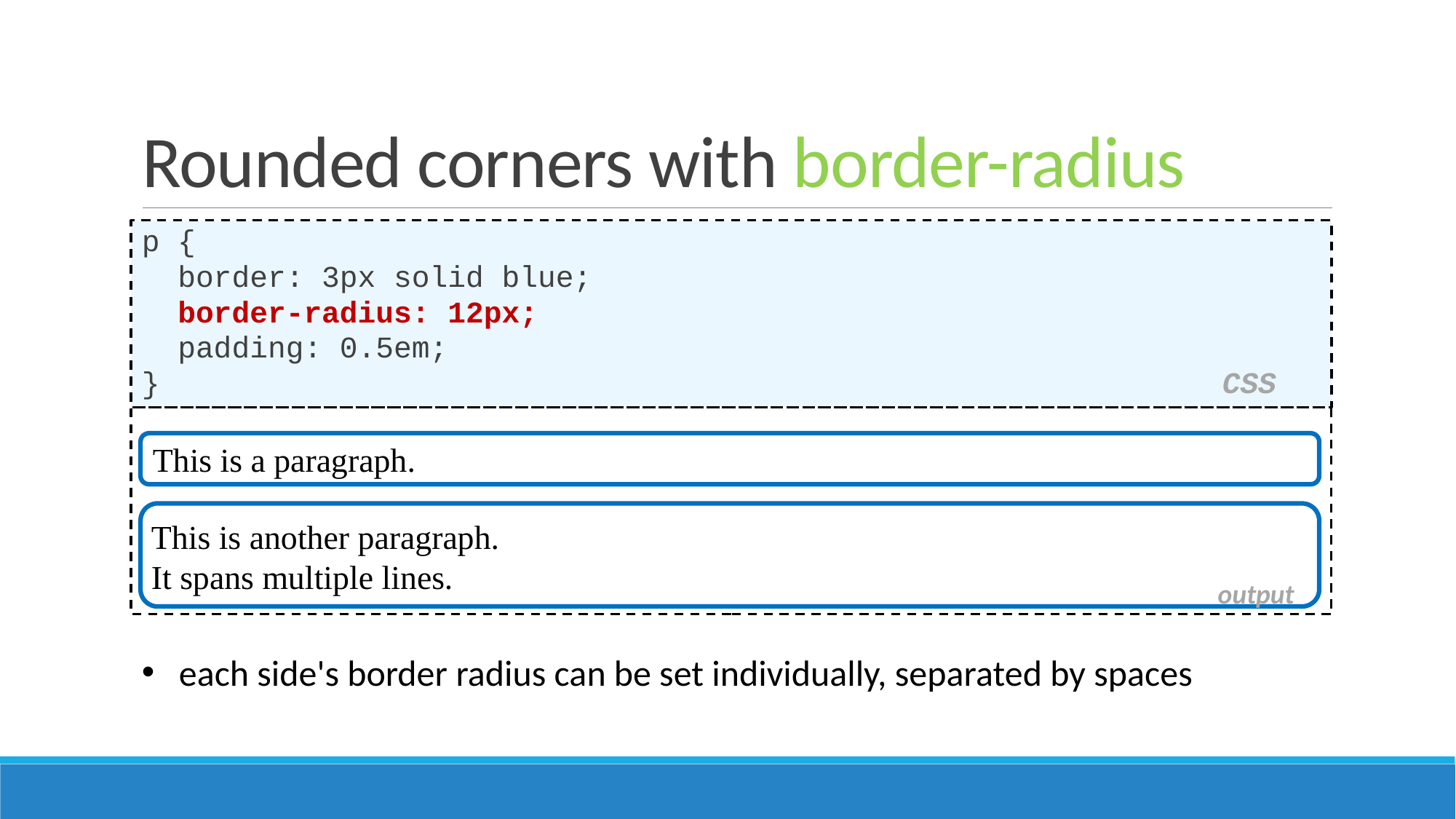

# Rounded corners with border-radius
p {
  border: 3px solid blue;
  border-radius: 12px;
  padding: 0.5em;
}                                                           CSS

                                                                                                                                                                              output

This is a paragraph.

This is another paragraph.
It spans multiple lines.
   each side's border radius can be set individually, separated by spaces